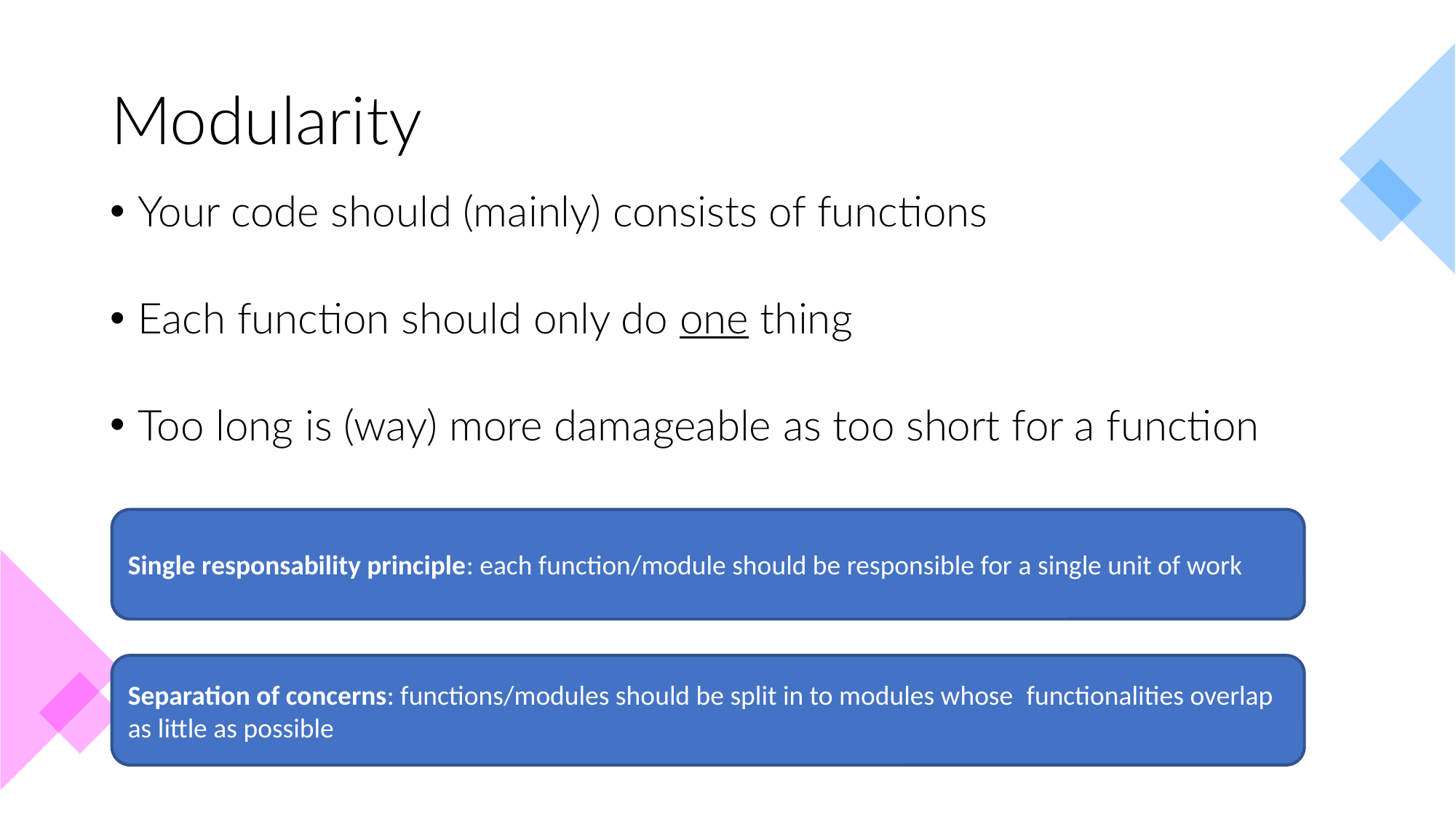

# Modularity
Your code should (mainly) consists of functions
Each function should only do one thing
Too long is (way) more damageable as too short for a function
Single responsability principle: each function/module should be responsible for a single unit of work

Separation of concerns: functions/modules should be split in to modules whose  functionalities overlap as little as possible